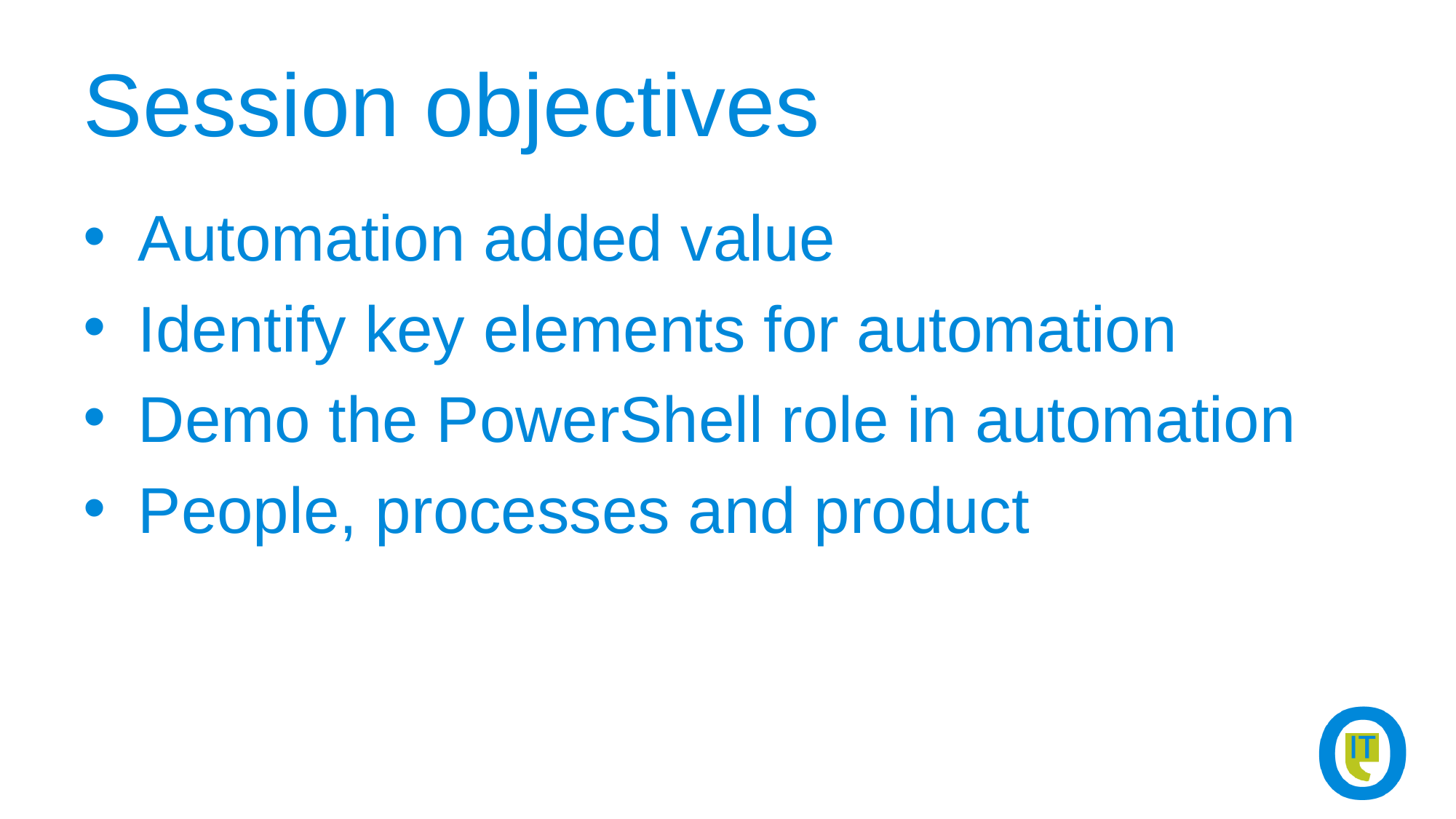

# Session objectives
Automation added value
Identify key elements for automation
Demo the PowerShell role in automation
People, processes and product